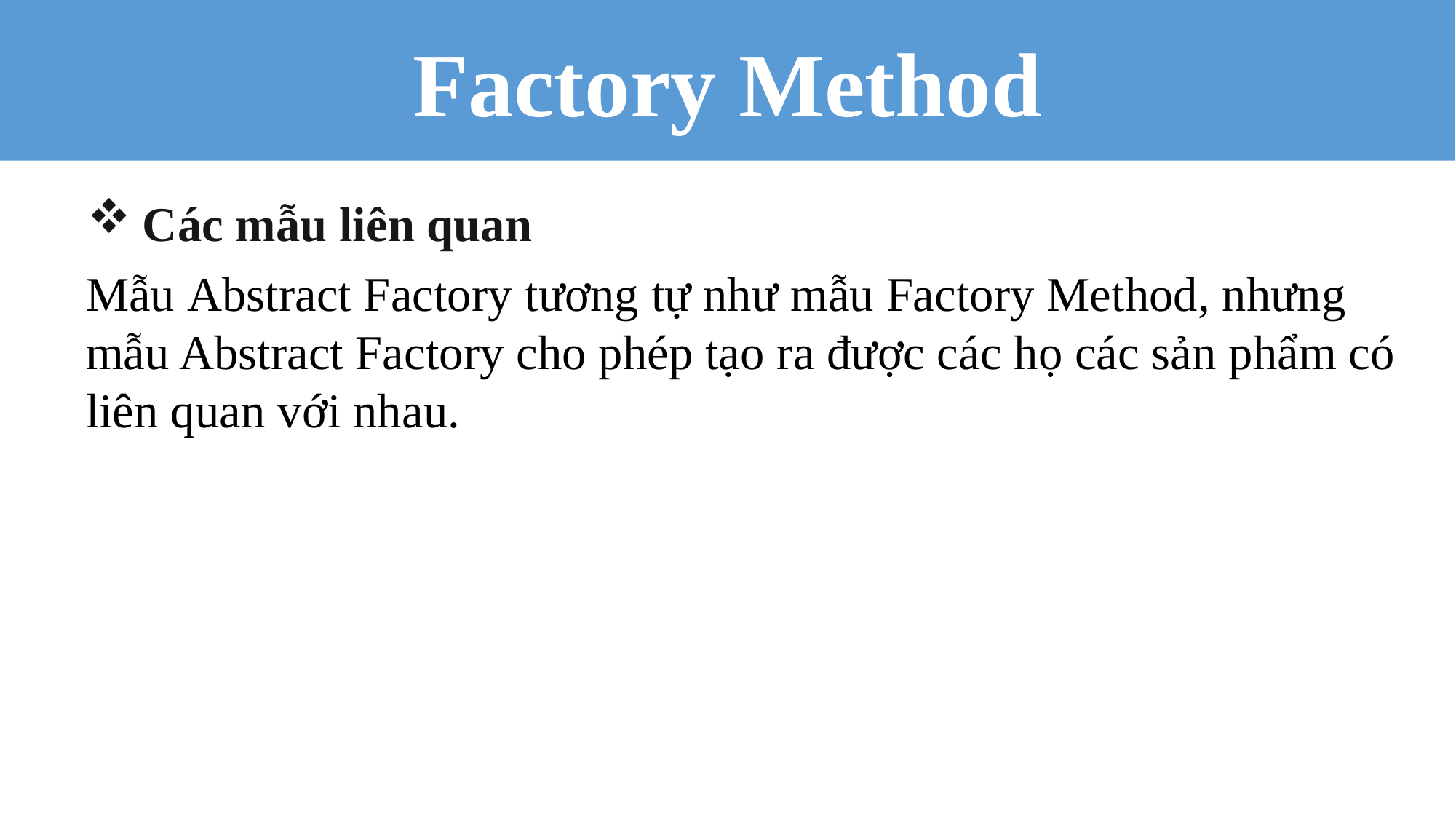

Factory Method
Các mẫu liên quan
Mẫu Abstract Factory tương tự như mẫu Factory Method, nhưng mẫu Abstract Factory cho phép tạo ra được các họ các sản phẩm có liên quan với nhau.